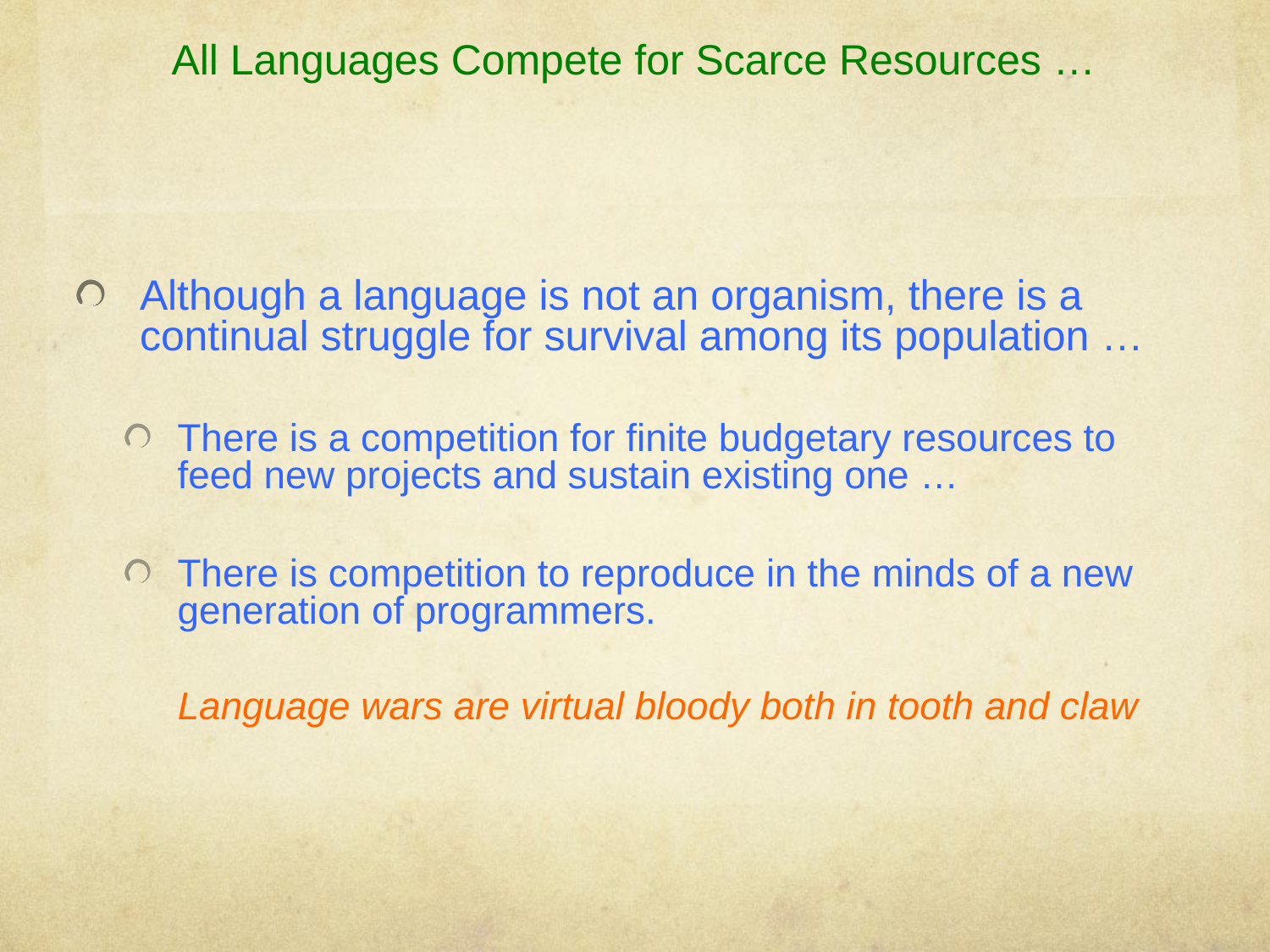

# All Languages Compete for Scarce Resources …

Although a language is not an organism, there is a continual struggle for survival among its population …

There is a competition for finite budgetary resources to feed new projects and sustain existing one …

There is competition to reproduce in the minds of a new generation of programmers.

Language wars are virtual bloody both in tooth and claw